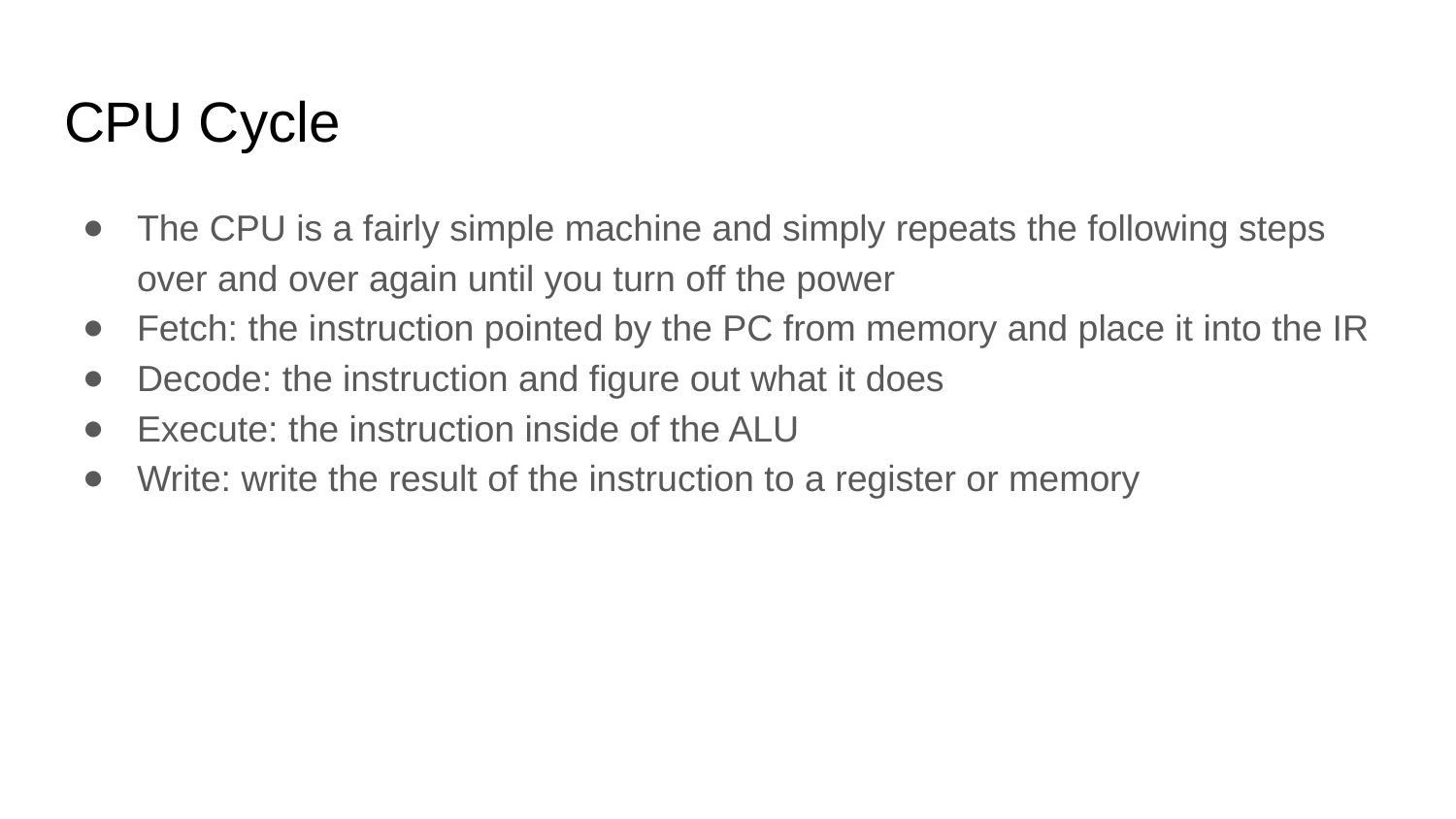

# CPU Cycle
The CPU is a fairly simple machine and simply repeats the following steps over and over again until you turn off the power
Fetch: the instruction pointed by the PC from memory and place it into the IR
Decode: the instruction and figure out what it does
Execute: the instruction inside of the ALU
Write: write the result of the instruction to a register or memory